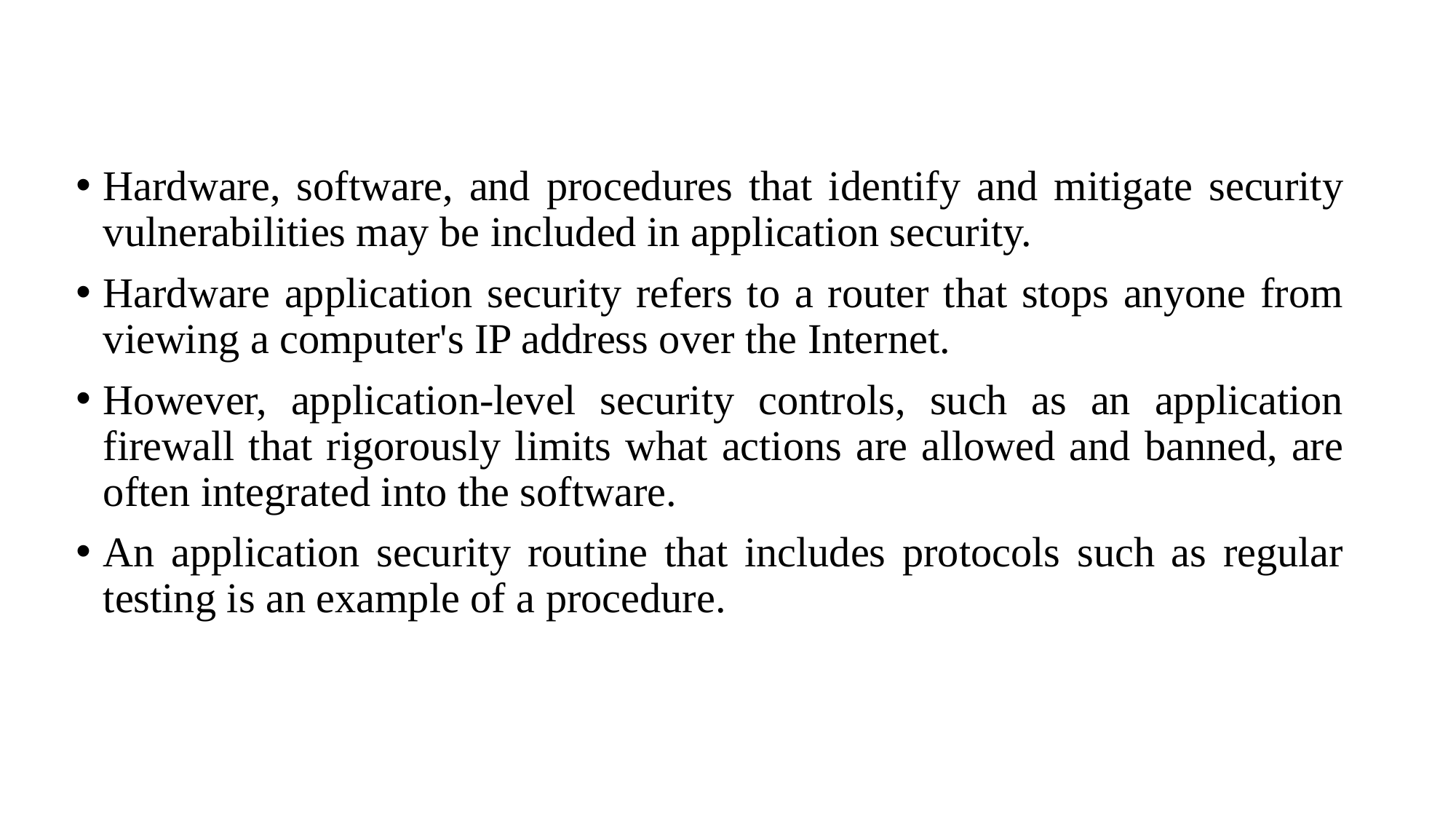

Hardware, software, and procedures that identify and mitigate security vulnerabilities may be included in application security.
Hardware application security refers to a router that stops anyone from viewing a computer's IP address over the Internet.
However, application-level security controls, such as an application firewall that rigorously limits what actions are allowed and banned, are often integrated into the software.
An application security routine that includes protocols such as regular testing is an example of a procedure.